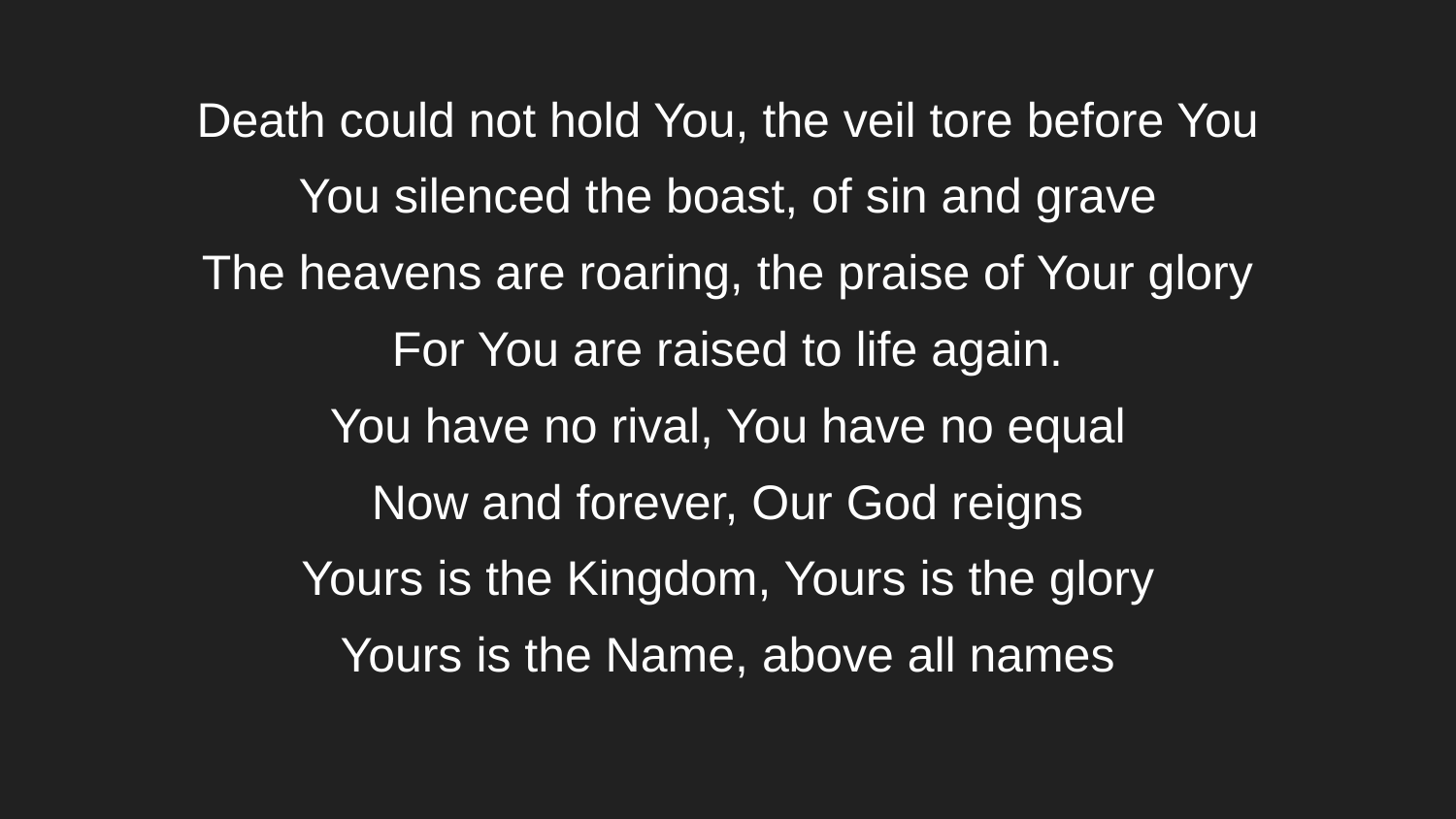

Death could not hold You, the veil tore before You
You silenced the boast, of sin and grave
The heavens are roaring, the praise of Your glory
For You are raised to life again.
You have no rival, You have no equal
Now and forever, Our God reigns
Yours is the Kingdom, Yours is the glory
Yours is the Name, above all names